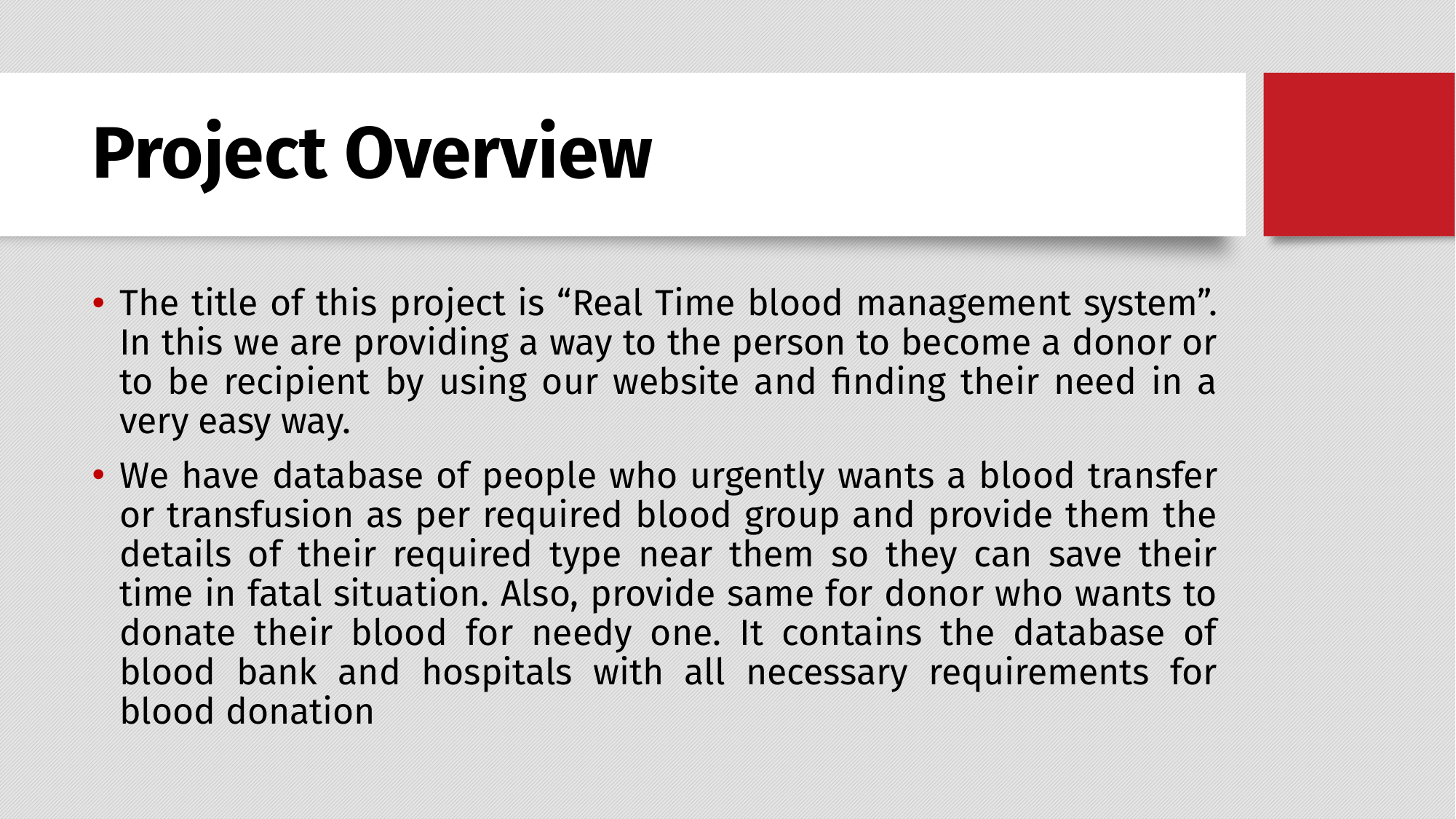

# Project Overview
The title of this project is “Real Time blood management system”. In this we are providing a way to the person to become a donor or to be recipient by using our website and finding their need in a very easy way.
We have database of people who urgently wants a blood transfer or transfusion as per required blood group and provide them the details of their required type near them so they can save their time in fatal situation. Also, provide same for donor who wants to donate their blood for needy one. It contains the database of blood bank and hospitals with all necessary requirements for blood donation